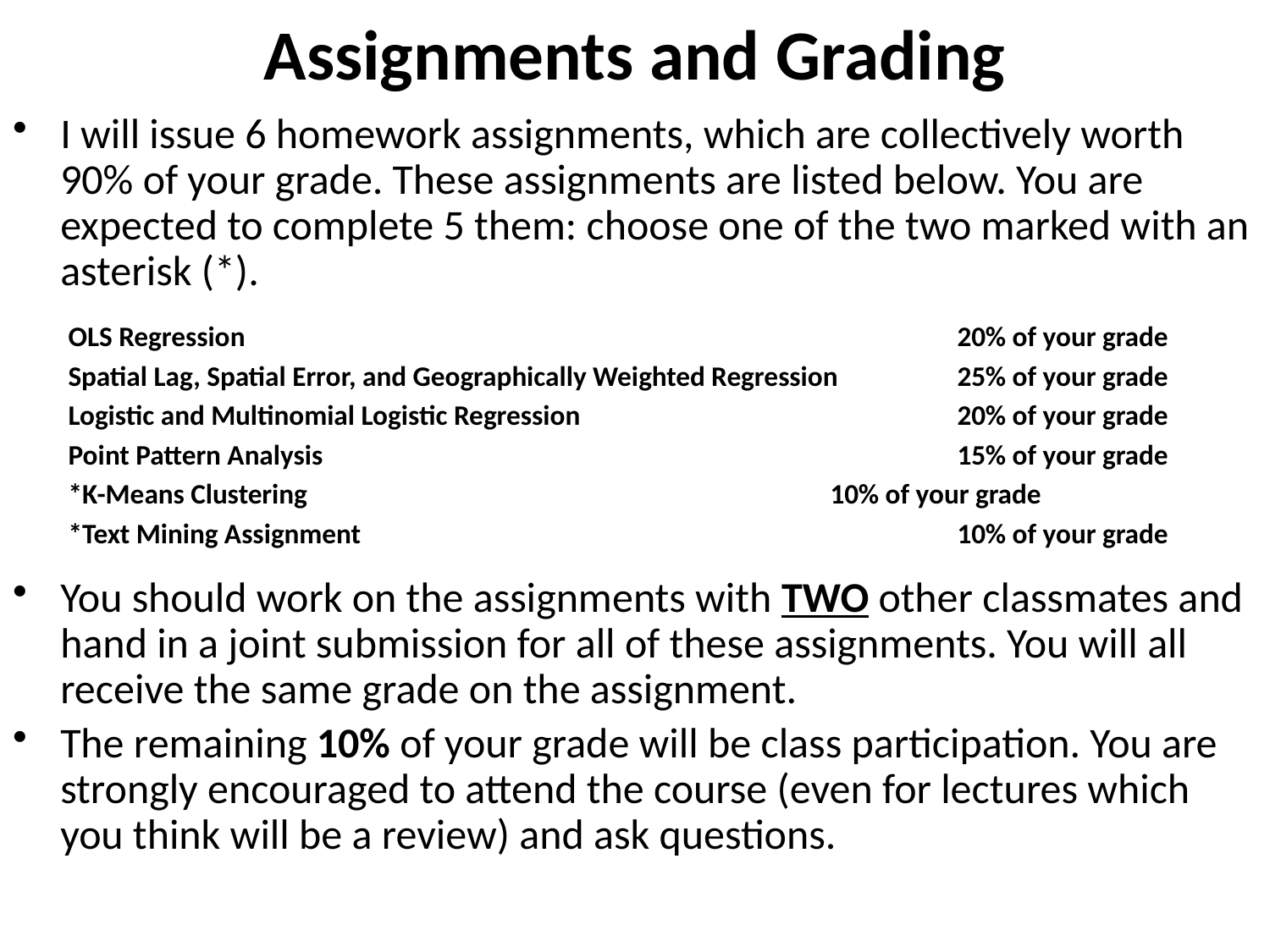

# Assignments and Grading
I will issue 6 homework assignments, which are collectively worth 90% of your grade. These assignments are listed below. You are expected to complete 5 them: choose one of the two marked with an asterisk (*).

OLS Regression 						20% of your grade
Spatial Lag, Spatial Error, and Geographically Weighted Regression 	25% of your grade
Logistic and Multinomial Logistic Regression 			20% of your grade
Point Pattern Analysis 					15% of your grade
*K-Means Clustering 					10% of your grade
*Text Mining Assignment 					10% of your grade

You should work on the assignments with TWO other classmates and hand in a joint submission for all of these assignments. You will all receive the same grade on the assignment.
The remaining 10% of your grade will be class participation. You are strongly encouraged to attend the course (even for lectures which you think will be a review) and ask questions.